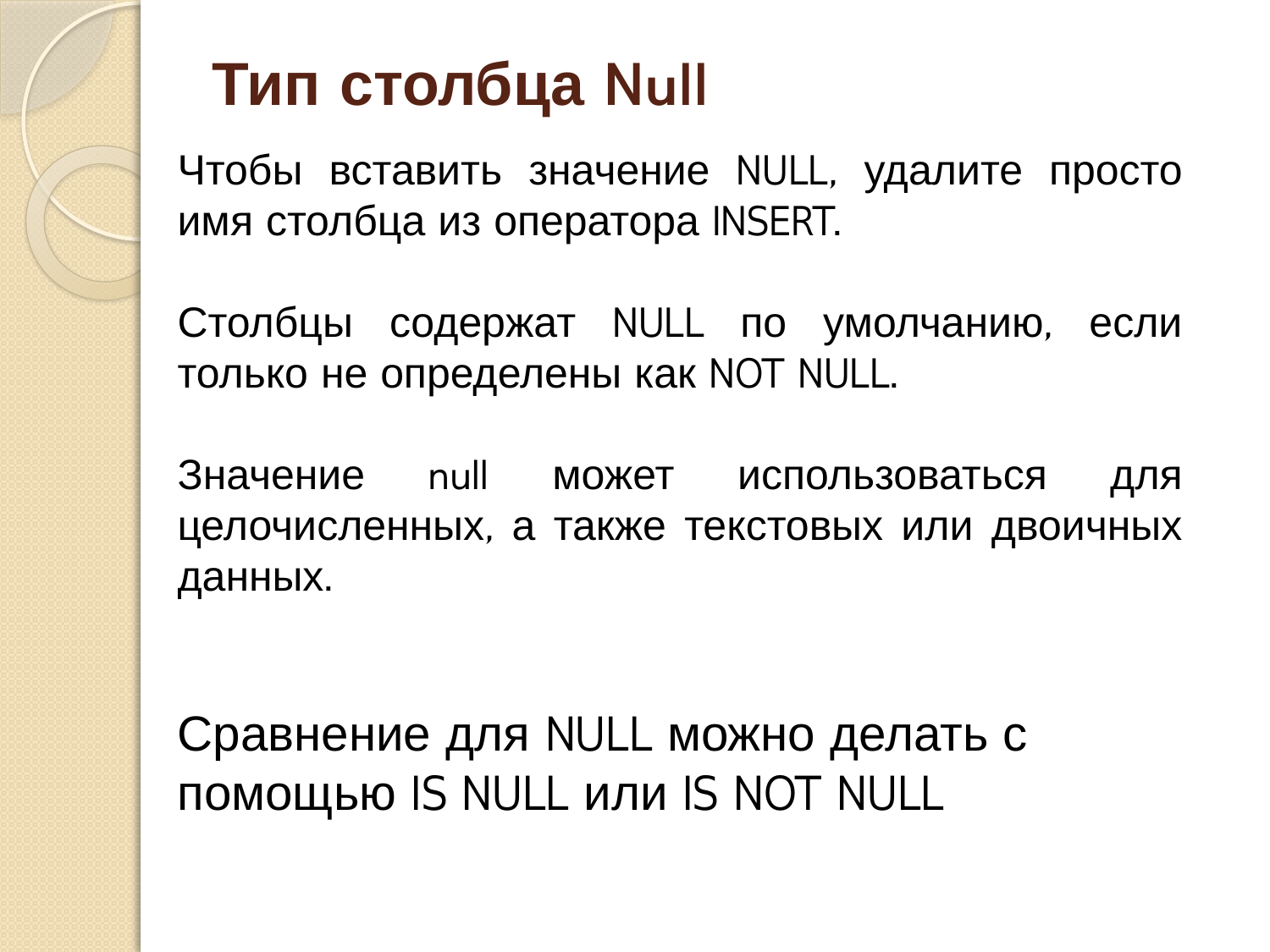

# Тип столбца Null
Чтобы вставить значение NULL, удалите просто имя столбца из оператора INSERT.

Столбцы содержат NULL по умолчанию, если только не определены как NOT NULL.

Значение null может использоваться для целочисленных, а также текстовых или двоичных данных.
Сравнение для NULL можно делать с помощью IS NULL или IS NOT NULL